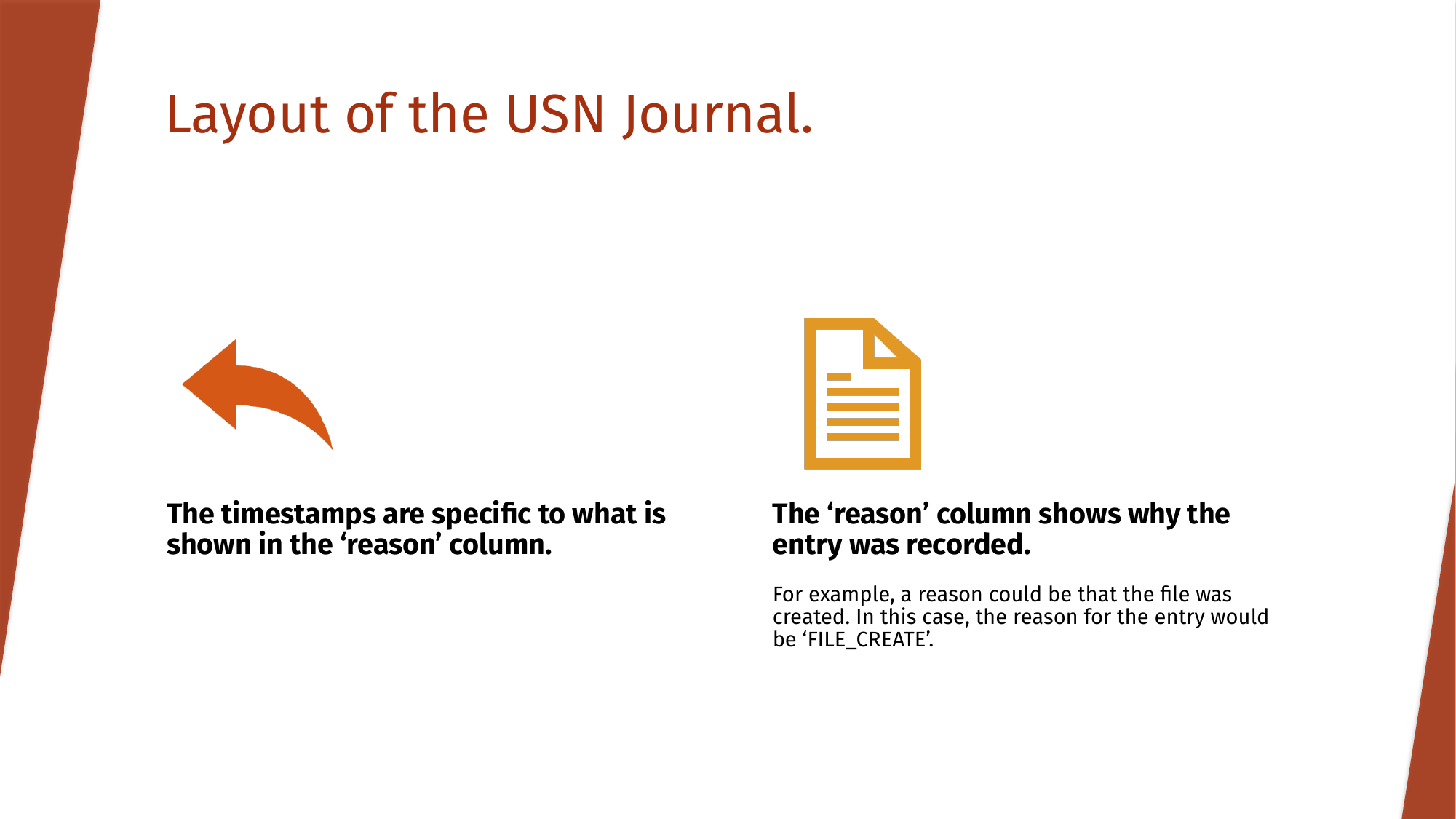

# Layout of the USN Journal.
The timestamps are specific to what is shown in the ‘reason’ column.
The ‘reason’ column shows why the entry was recorded.
For example, a reason could be that the file was created. In this case, the reason for the entry would be ‘FILE_CREATE’.